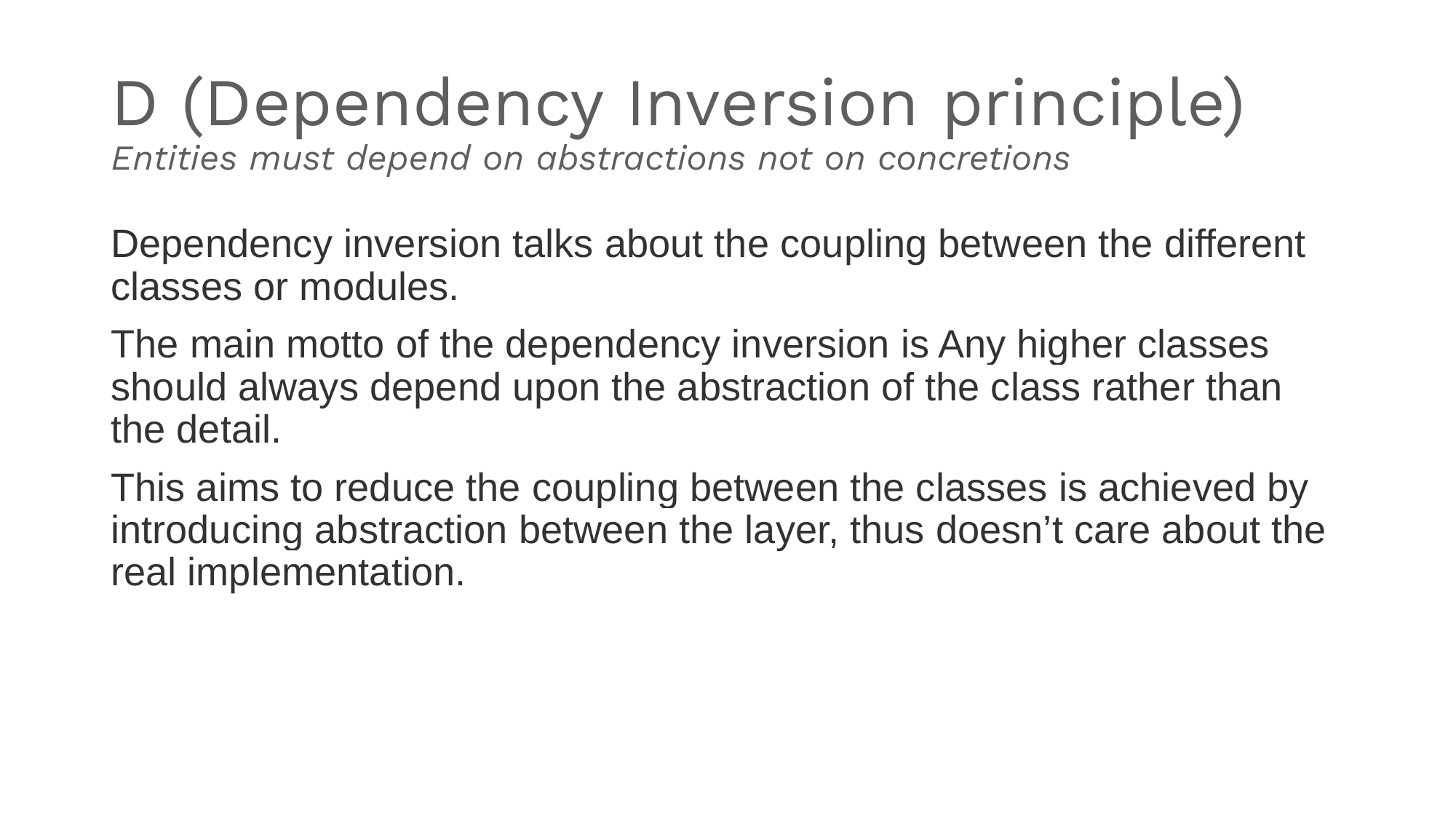

# D (Dependency Inversion principle) Entities must depend on abstractions not on concretions
Dependency inversion talks about the coupling between the different classes or modules.
The main motto of the dependency inversion is Any higher classes should always depend upon the abstraction of the class rather than the detail.
This aims to reduce the coupling between the classes is achieved by introducing abstraction between the layer, thus doesn’t care about the real implementation.